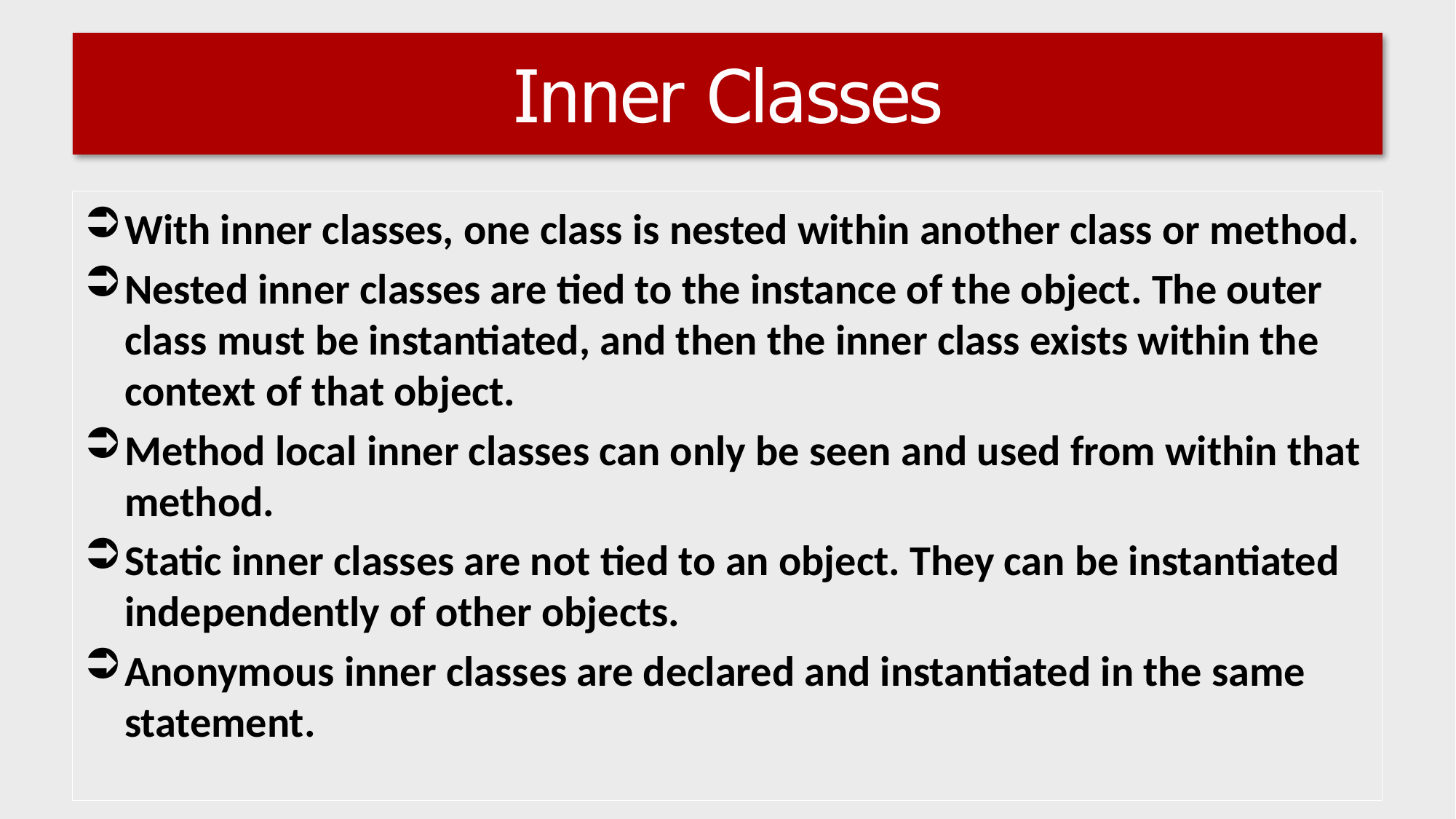

# Inner Classes
With inner classes, one class is nested within another class or method.
Nested inner classes are tied to the instance of the object. The outer class must be instantiated, and then the inner class exists within the context of that object.
Method local inner classes can only be seen and used from within that method.
Static inner classes are not tied to an object. They can be instantiated independently of other objects.
Anonymous inner classes are declared and instantiated in the same statement.